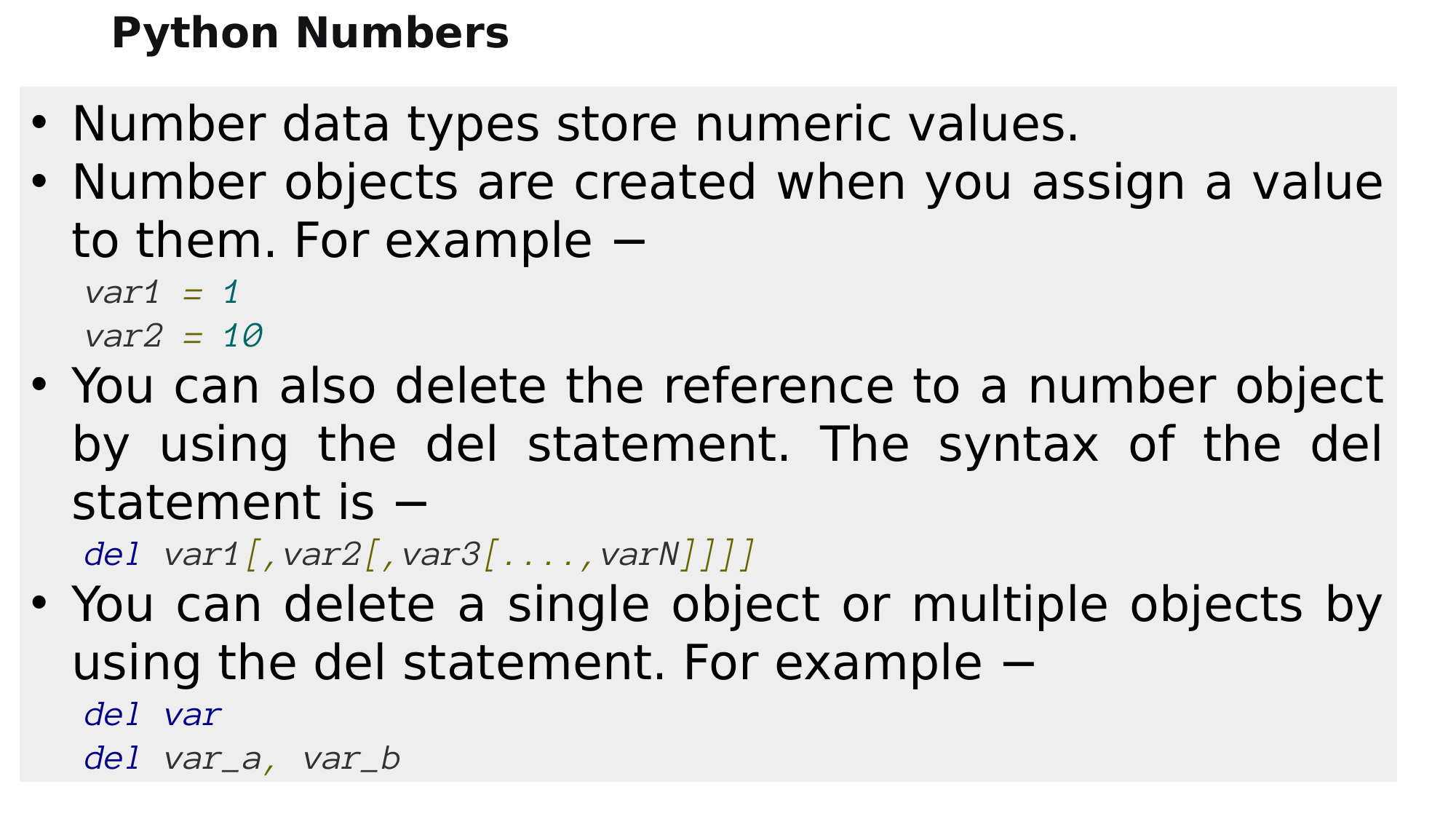

# Python Numbers
Number data types store numeric values.
Number objects are created when you assign a value to them. For example −
var1 = 1
var2 = 10
You can also delete the reference to a number object by using the del statement. The syntax of the del statement is −
	del var1[,var2[,var3[....,varN]]]]
You can delete a single object or multiple objects by using the del statement. For example −
del var
del var_a, var_b